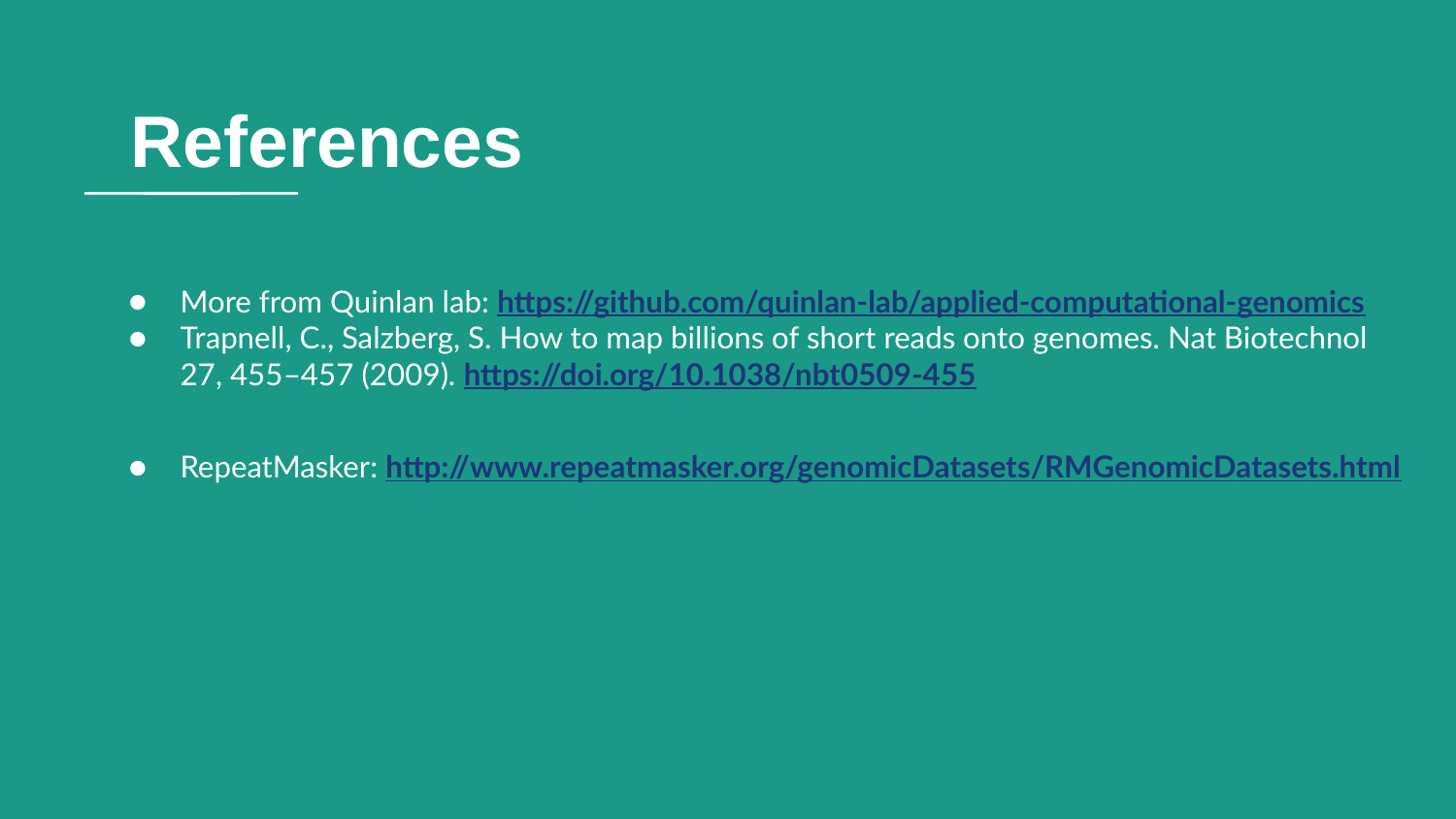

References
More from Quinlan lab: https://github.com/quinlan-lab/applied-computational-genomics
Trapnell, C., Salzberg, S. How to map billions of short reads onto genomes. Nat Biotechnol 27, 455–457 (2009). https://doi.org/10.1038/nbt0509-455
RepeatMasker: http://www.repeatmasker.org/genomicDatasets/RMGenomicDatasets.html